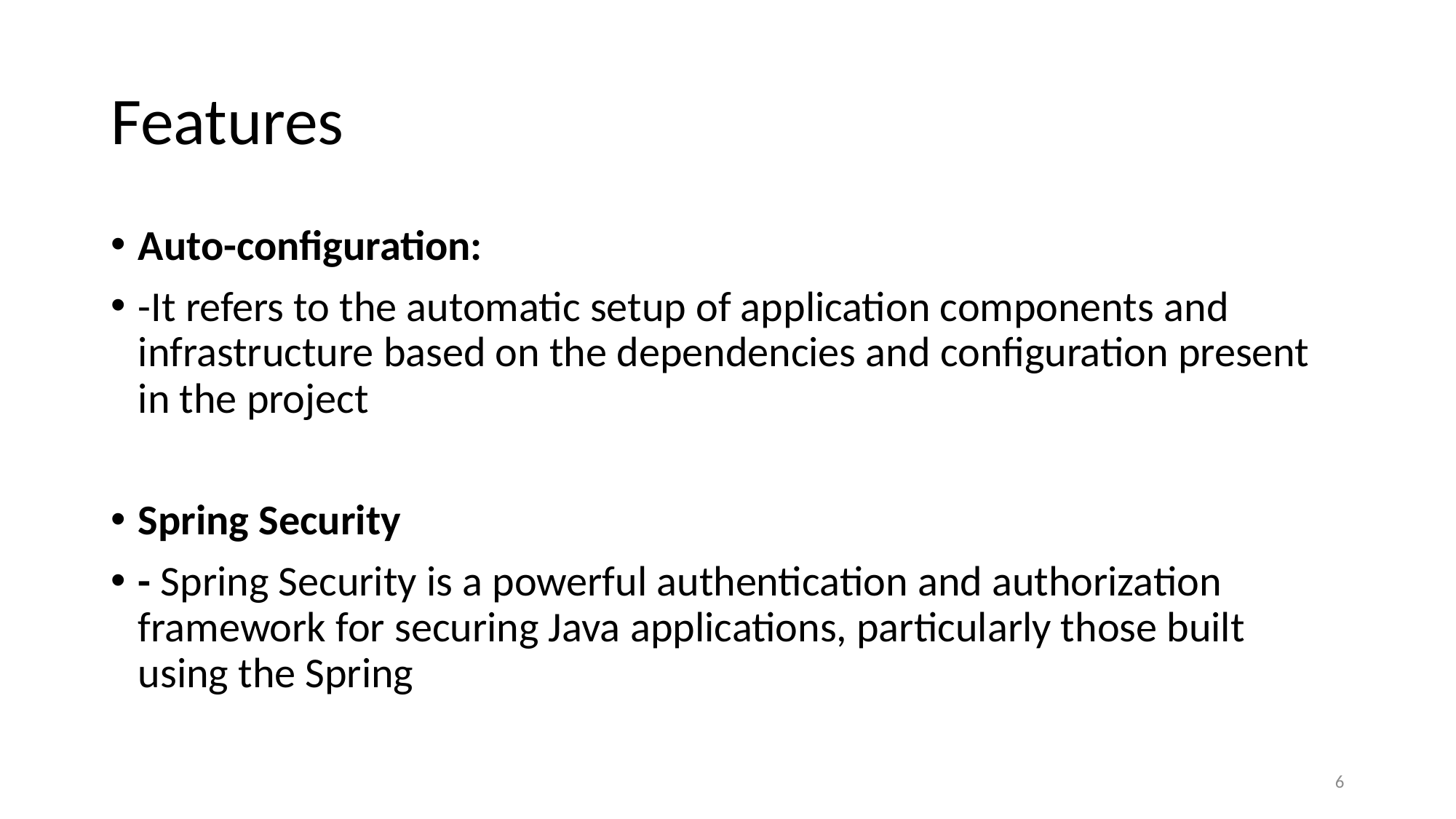

# Features
Auto-configuration:
-It refers to the automatic setup of application components and infrastructure based on the dependencies and configuration present in the project

Spring Security
- Spring Security is a powerful authentication and authorization framework for securing Java applications, particularly those built using the Spring

6